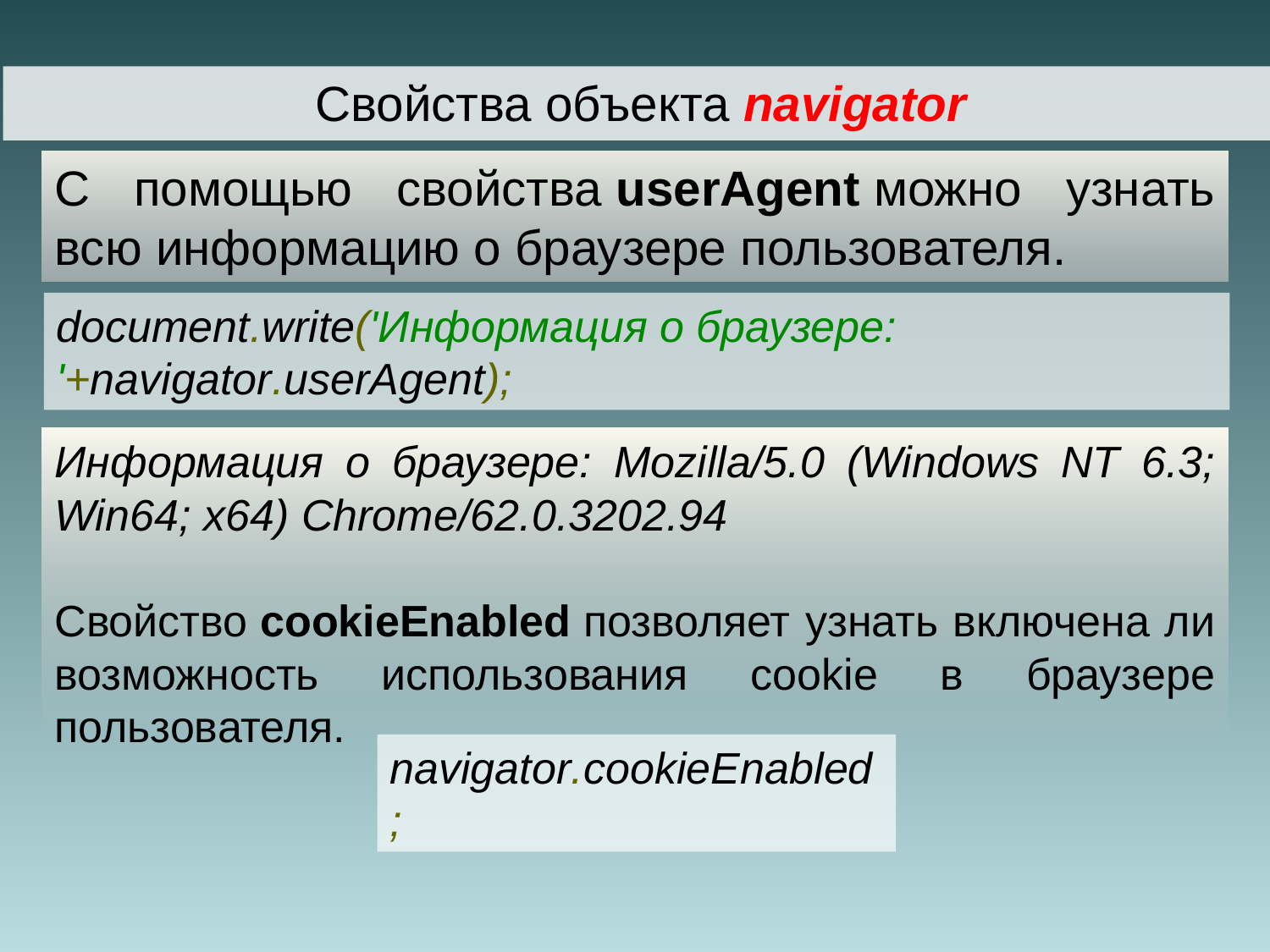

Свойства объекта navigator
С помощью свойства userAgent можно узнать всю информацию о браузере пользователя.
document.write('Информация о браузере: '+navigator.userAgent);
Информация о браузере: Mozilla/5.0 (Windows NT 6.3; Win64; x64) Chrome/62.0.3202.94

Свойство cookieEnabled позволяет узнать включена ли возможность использования cookie в браузере пользователя.
navigator.cookieEnabled;